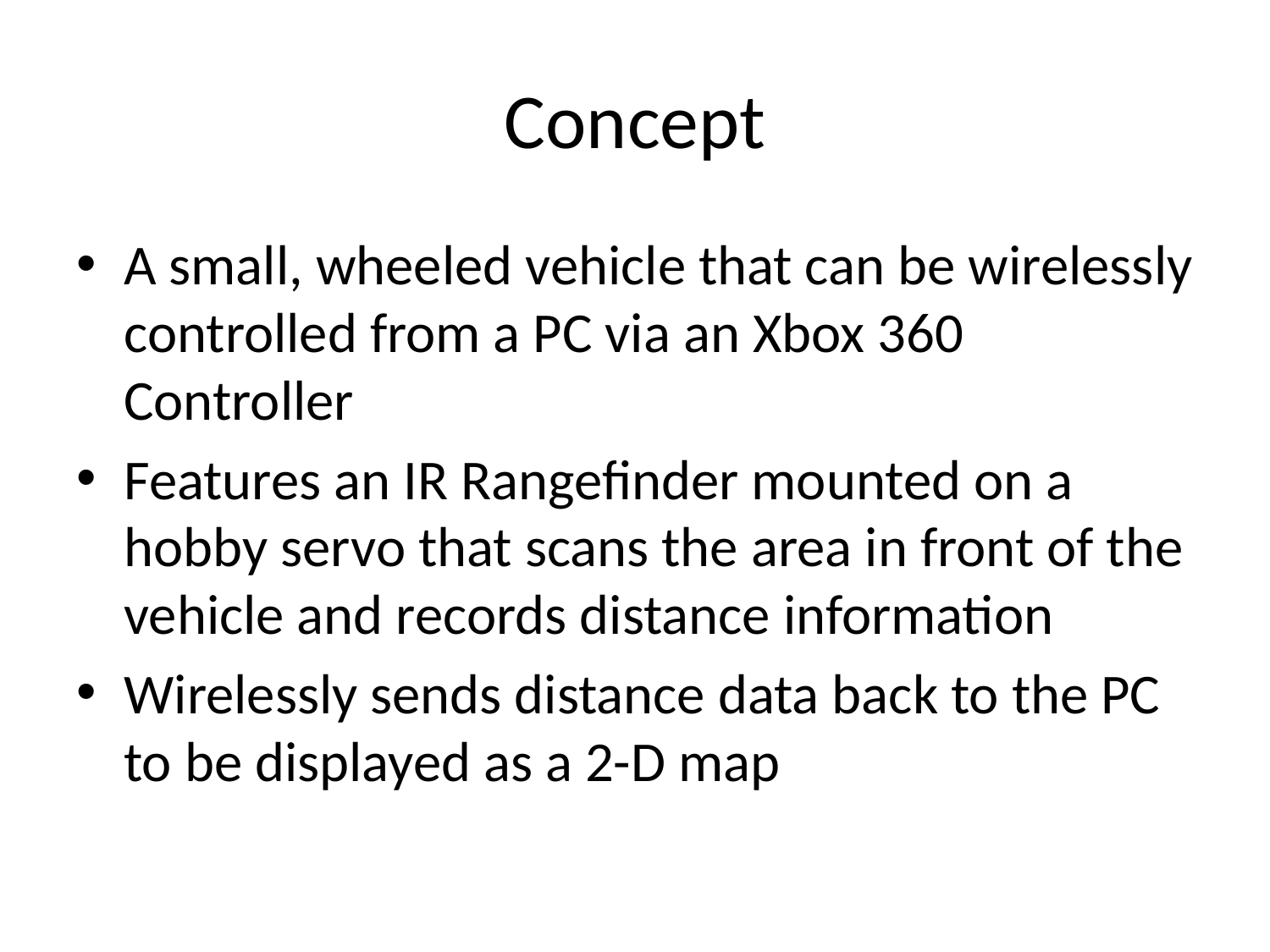

# Concept
A small, wheeled vehicle that can be wirelessly controlled from a PC via an Xbox 360 Controller
Features an IR Rangefinder mounted on a hobby servo that scans the area in front of the vehicle and records distance information
Wirelessly sends distance data back to the PC to be displayed as a 2-D map